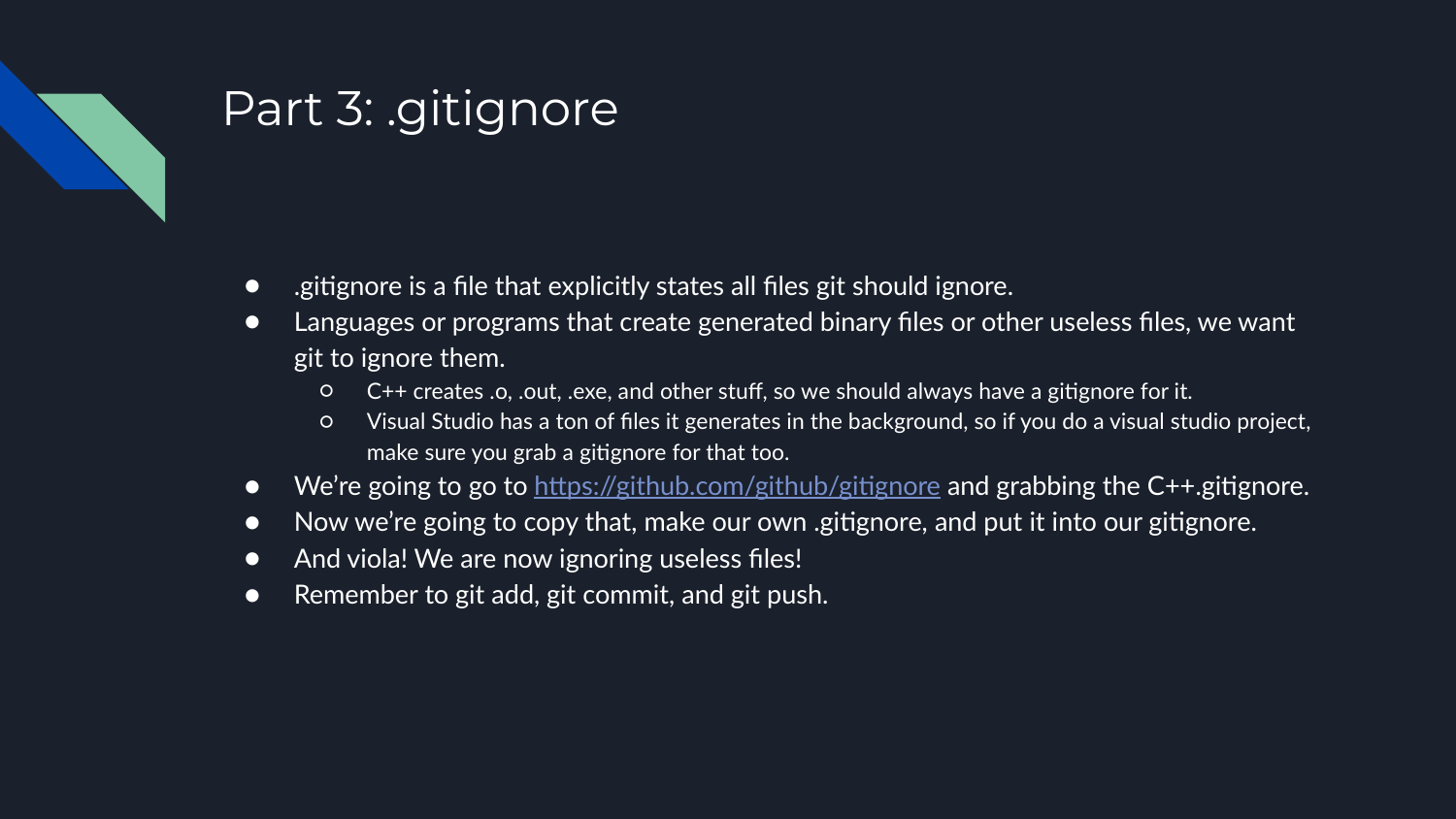

# Part 3: .gitignore
.gitignore is a file that explicitly states all files git should ignore.
Languages or programs that create generated binary files or other useless files, we want git to ignore them.
C++ creates .o, .out, .exe, and other stuff, so we should always have a gitignore for it.
Visual Studio has a ton of files it generates in the background, so if you do a visual studio project, make sure you grab a gitignore for that too.
We’re going to go to https://github.com/github/gitignore and grabbing the C++.gitignore.
Now we’re going to copy that, make our own .gitignore, and put it into our gitignore.
And viola! We are now ignoring useless files!
Remember to git add, git commit, and git push.